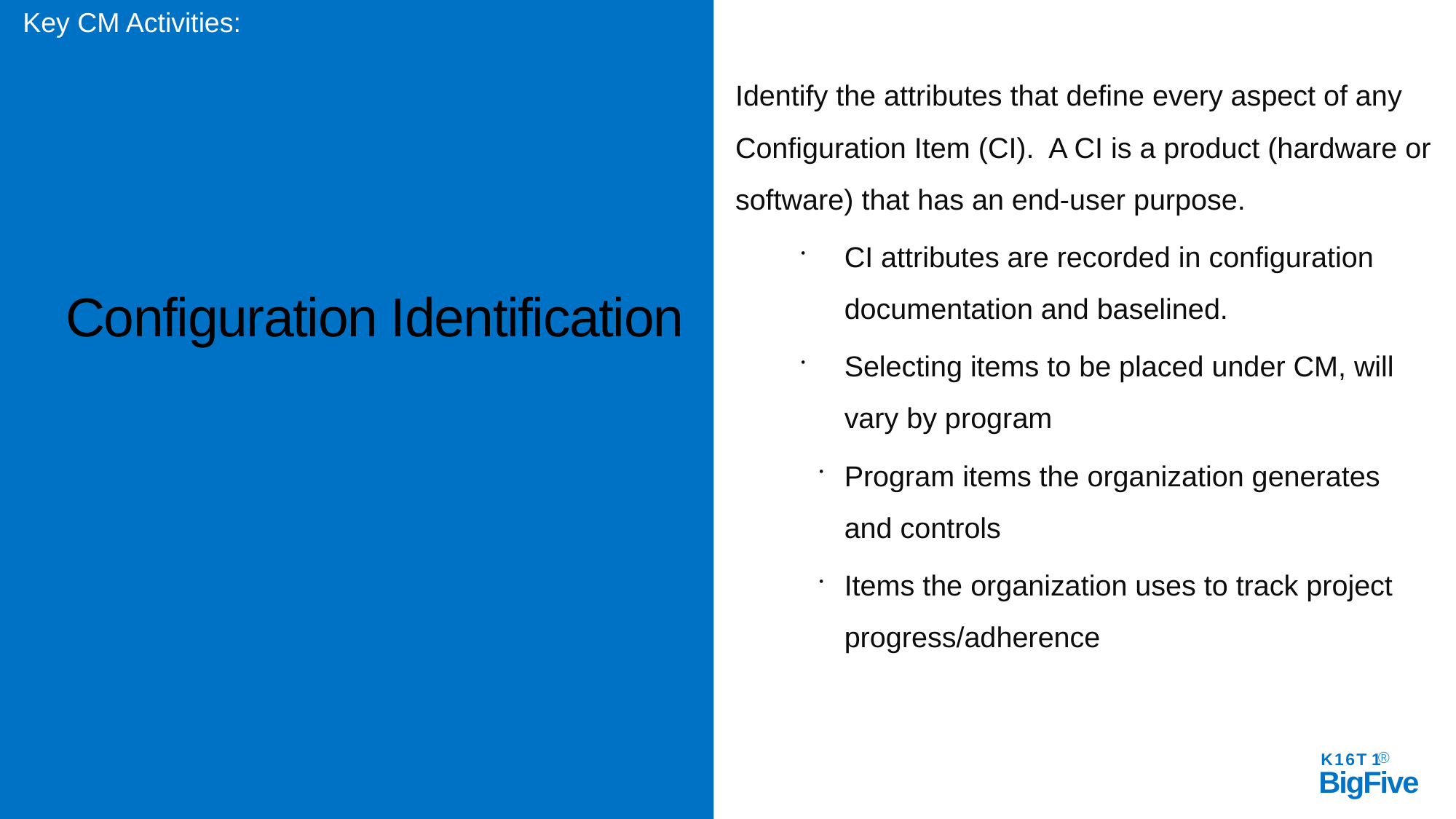

Key CM Activities:
Identify the attributes that define every aspect of any Configuration Item (CI).  A CI is a product (hardware or software) that has an end-user purpose.
CI attributes are recorded in configuration documentation and baselined.
Selecting items to be placed under CM, will vary by program
Program items the organization generates and controls
Items the organization uses to track project progress/adherence

Configuration Identification